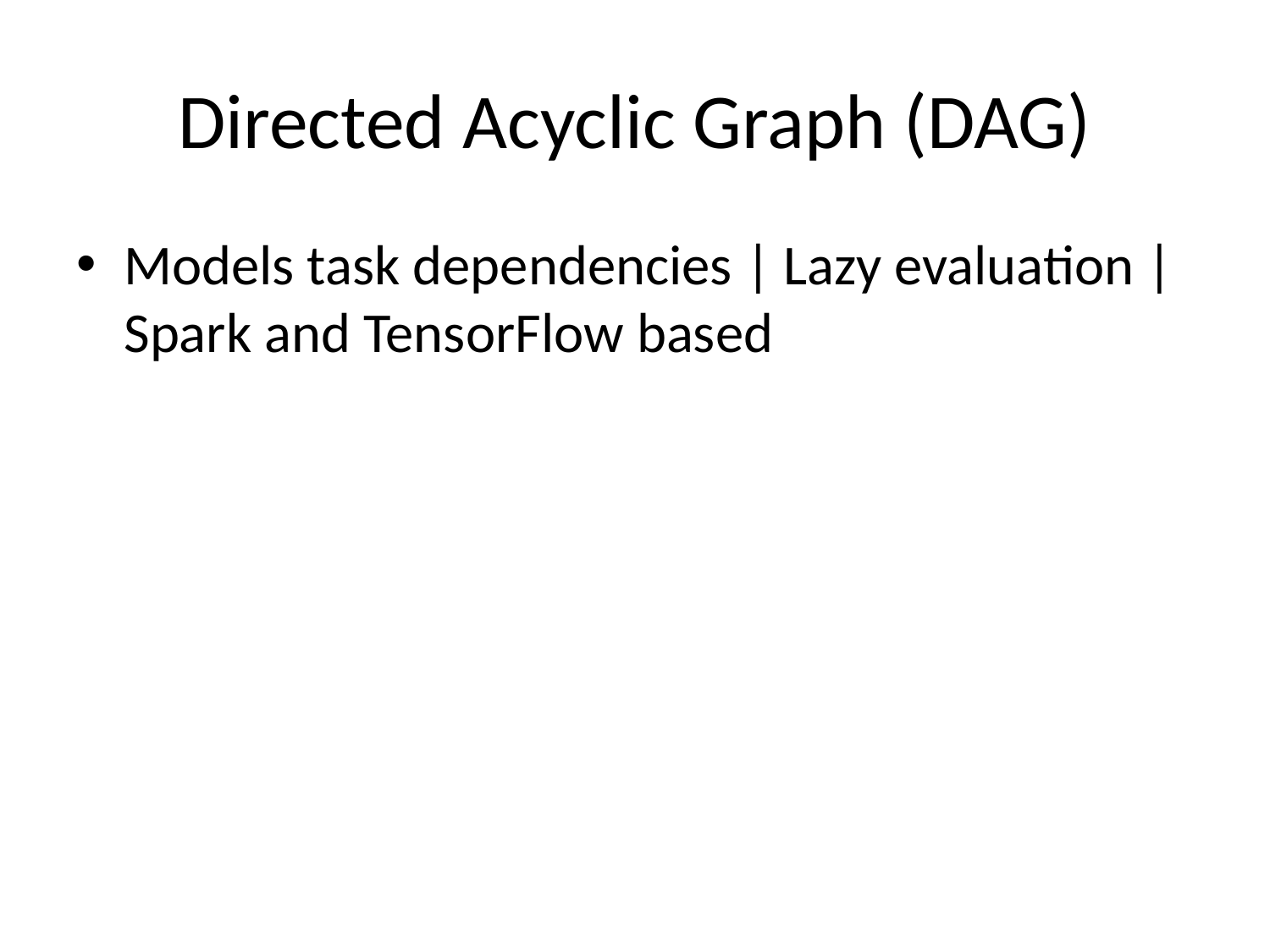

# Directed Acyclic Graph (DAG)
Models task dependencies | Lazy evaluation | Spark and TensorFlow based